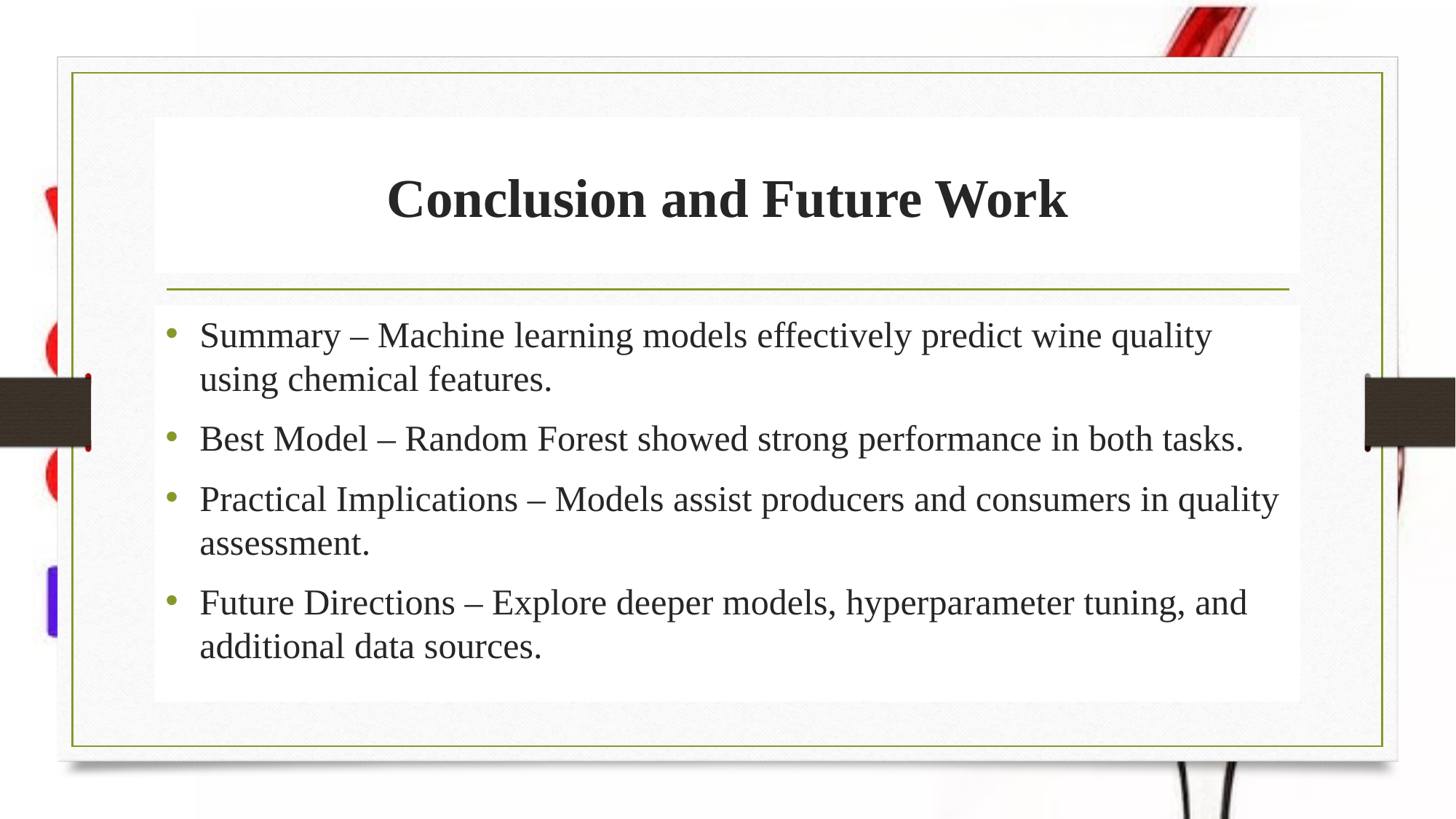

# Conclusion and Future Work
Summary – Machine learning models effectively predict wine quality using chemical features.
Best Model – Random Forest showed strong performance in both tasks.
Practical Implications – Models assist producers and consumers in quality assessment.
Future Directions – Explore deeper models, hyperparameter tuning, and additional data sources.